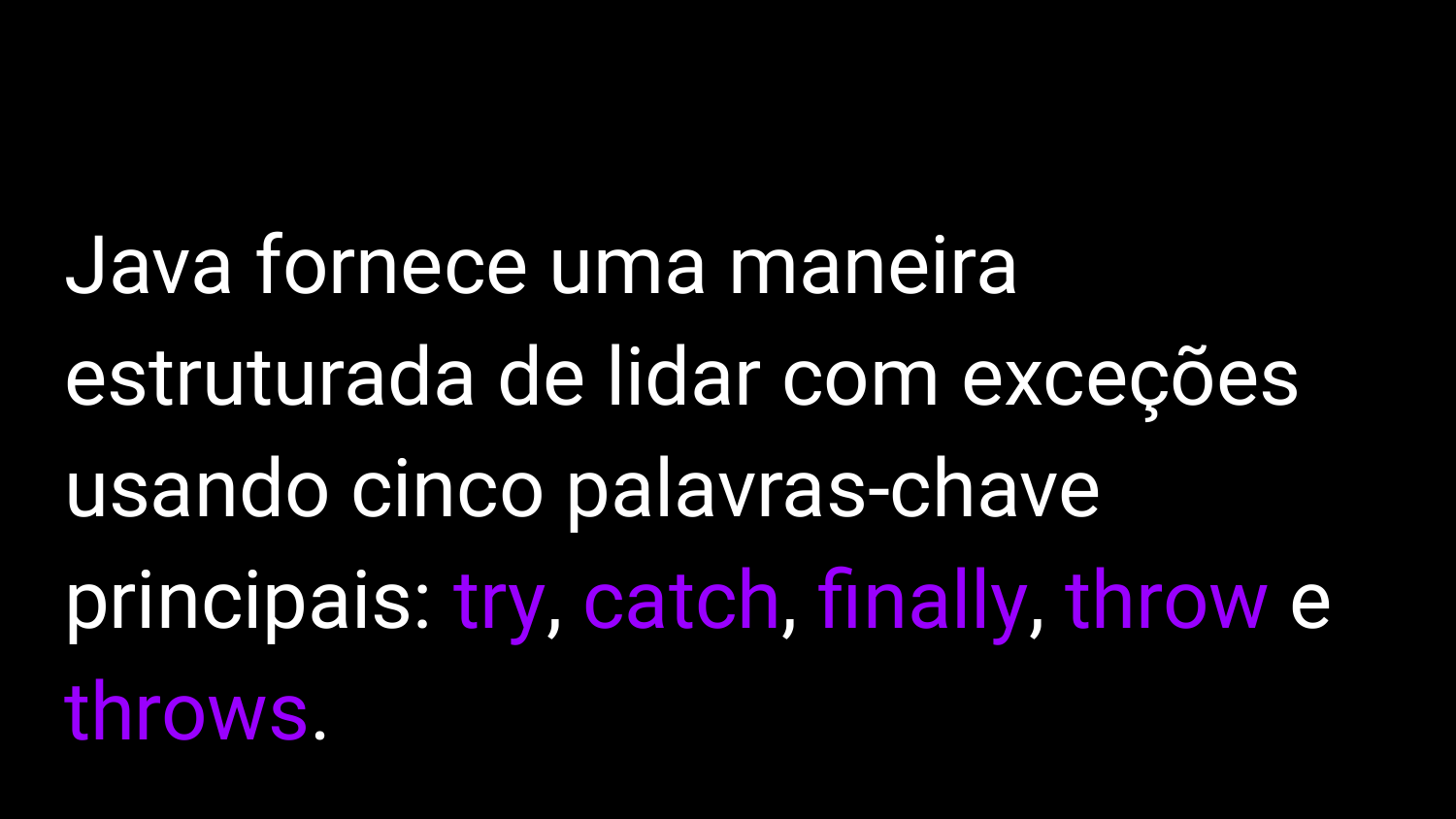

Java fornece uma maneira estruturada de lidar com exceções usando cinco palavras-chave principais: try, catch, finally, throw e throws.